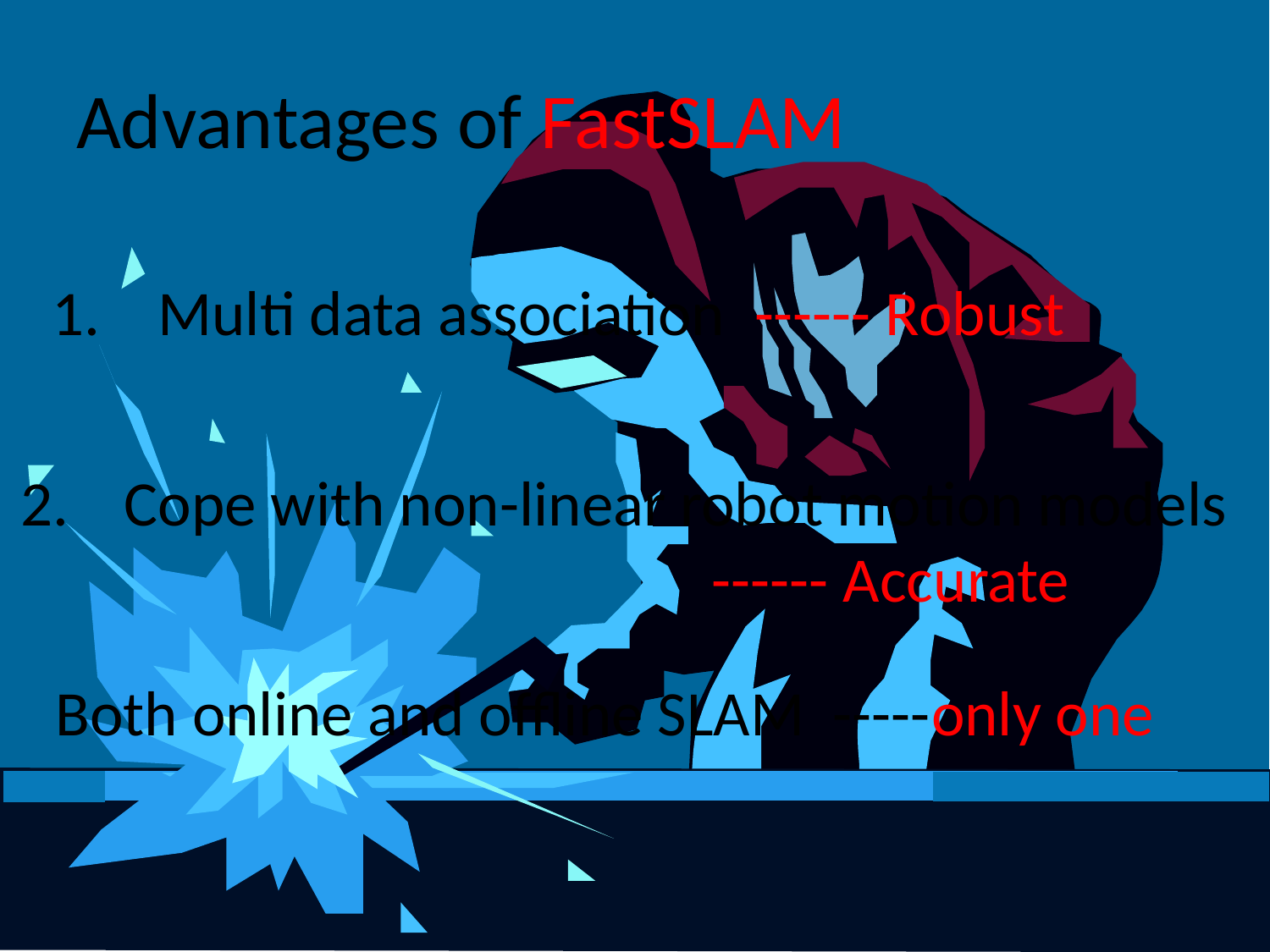

# Advantages of FastSLAM
1.    Multi data association  ------ Robust
Cope with non-linear robot motion models
                                                ------ Accurate
3.    Both online and offline SLAM  -----only one